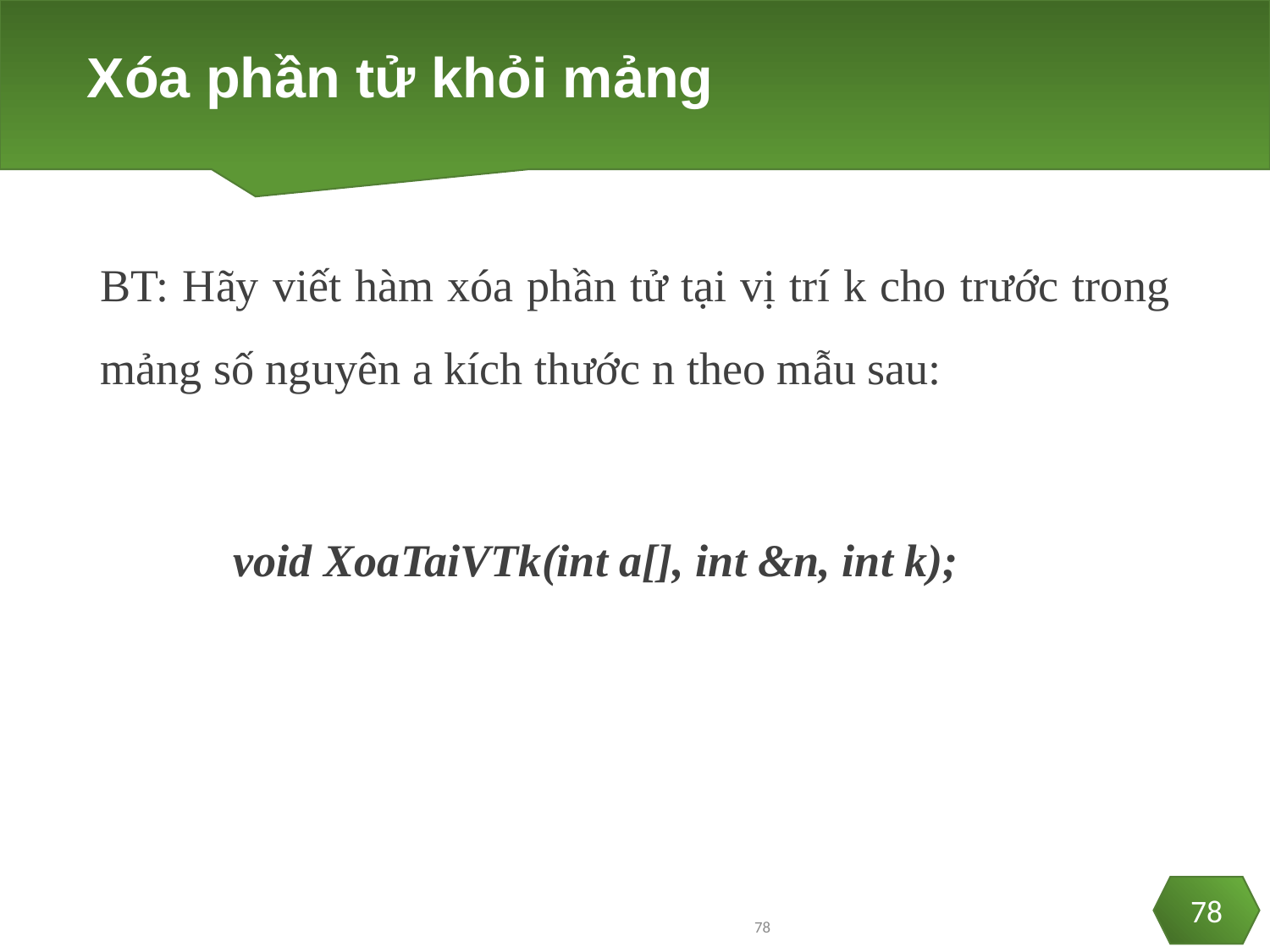

# Xóa phần tử khỏi mảng
BT: Hãy viết hàm xóa phần tử tại vị trí k cho trước trong mảng số nguyên a kích thước n theo mẫu sau:

	void XoaTaiVTk(int a[], int &n, int k);

78